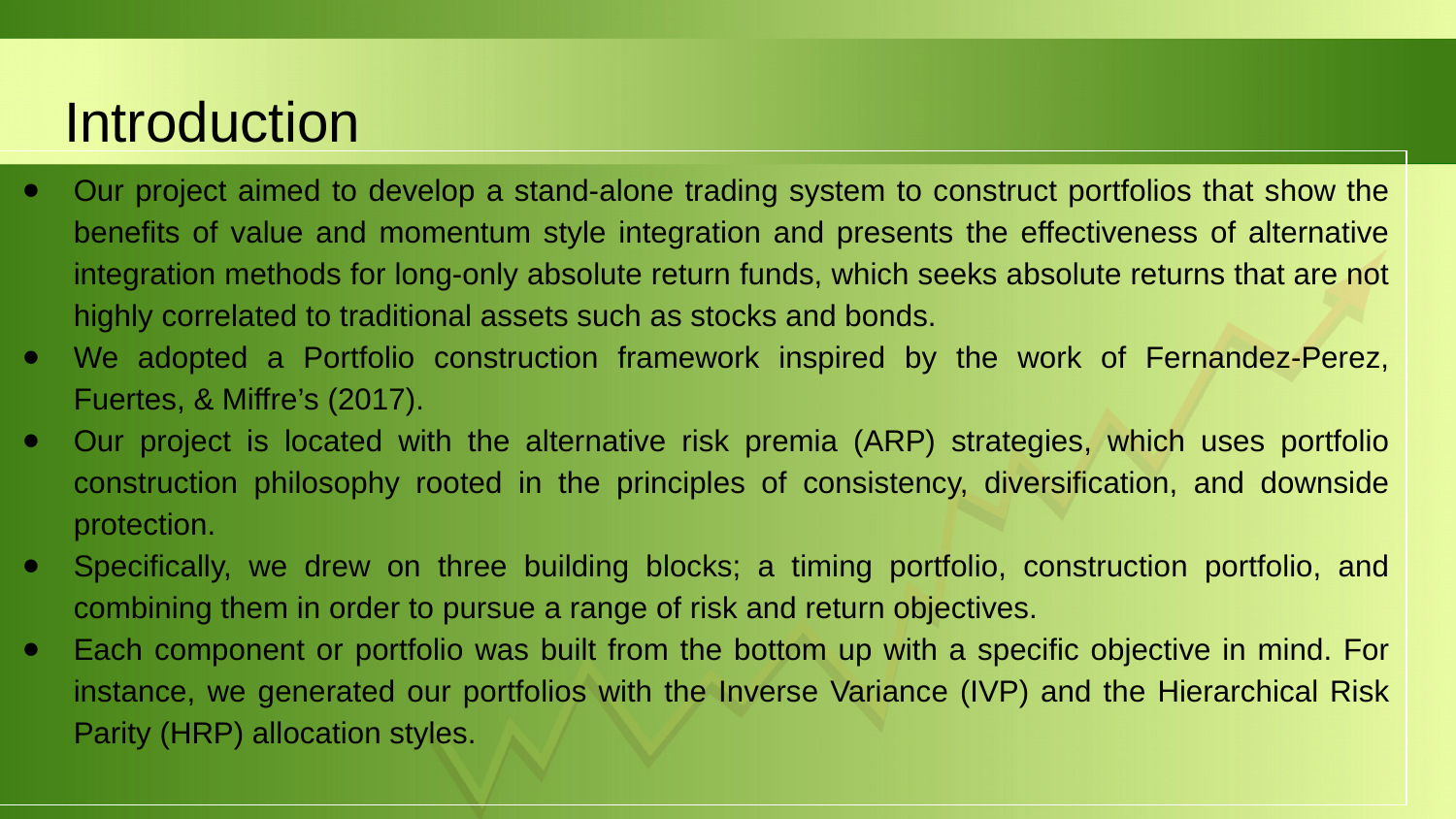

# Introduction
Our project aimed to develop a stand-alone trading system to construct portfolios that show the benefits of value and momentum style integration and presents the effectiveness of alternative integration methods for long-only absolute return funds, which seeks absolute returns that are not highly correlated to traditional assets such as stocks and bonds.
We adopted a Portfolio construction framework inspired by the work of Fernandez-Perez, Fuertes, & Miffre’s (2017).
Our project is located with the alternative risk premia (ARP) strategies, which uses portfolio construction philosophy rooted in the principles of consistency, diversification, and downside protection.
Specifically, we drew on three building blocks; a timing portfolio, construction portfolio, and combining them in order to pursue a range of risk and return objectives.
Each component or portfolio was built from the bottom up with a specific objective in mind. For instance, we generated our portfolios with the Inverse Variance (IVP) and the Hierarchical Risk Parity (HRP) allocation styles.